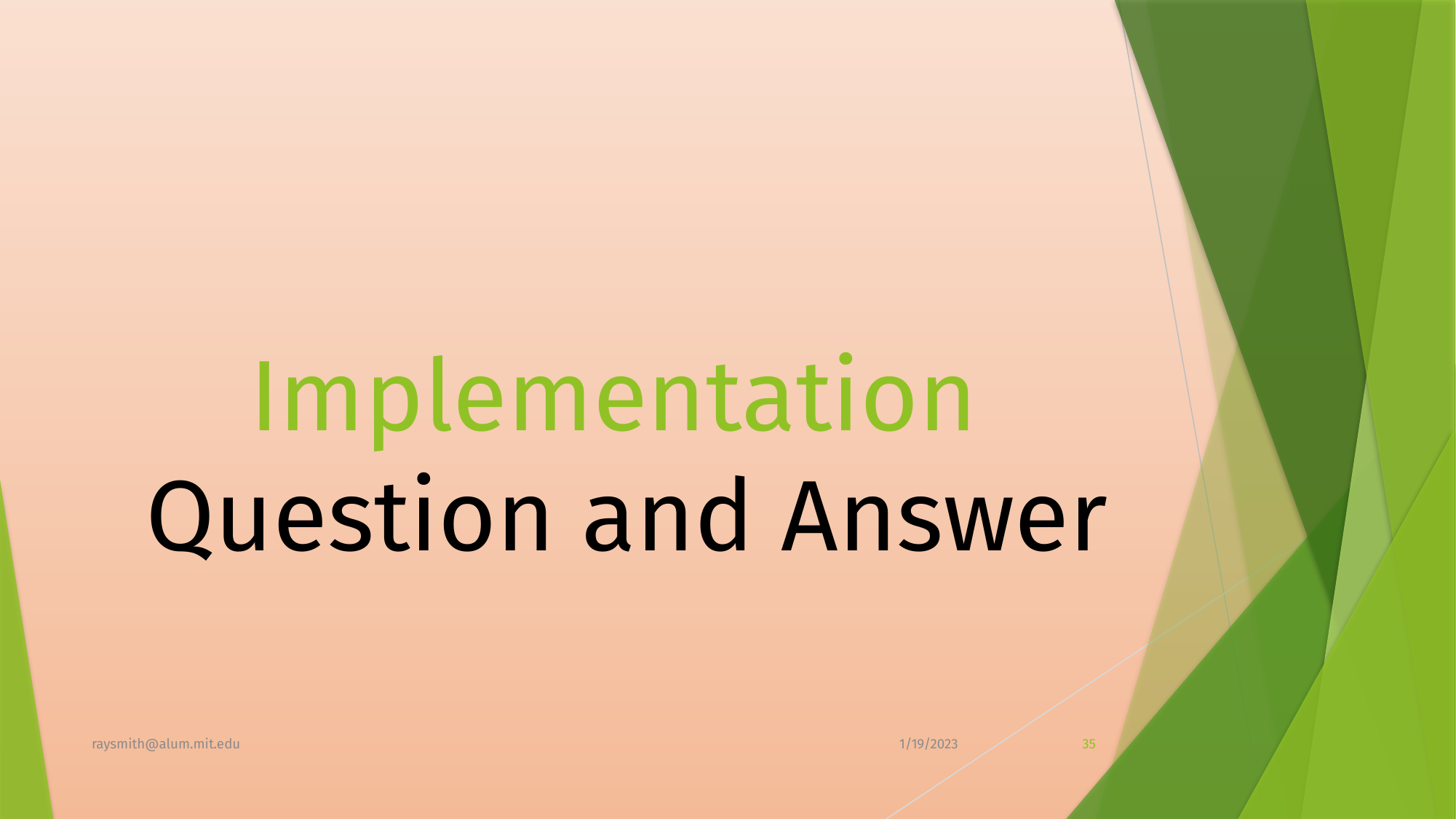

# Implementation Question and Answer
raysmith@alum.mit.edu
1/19/2023
35